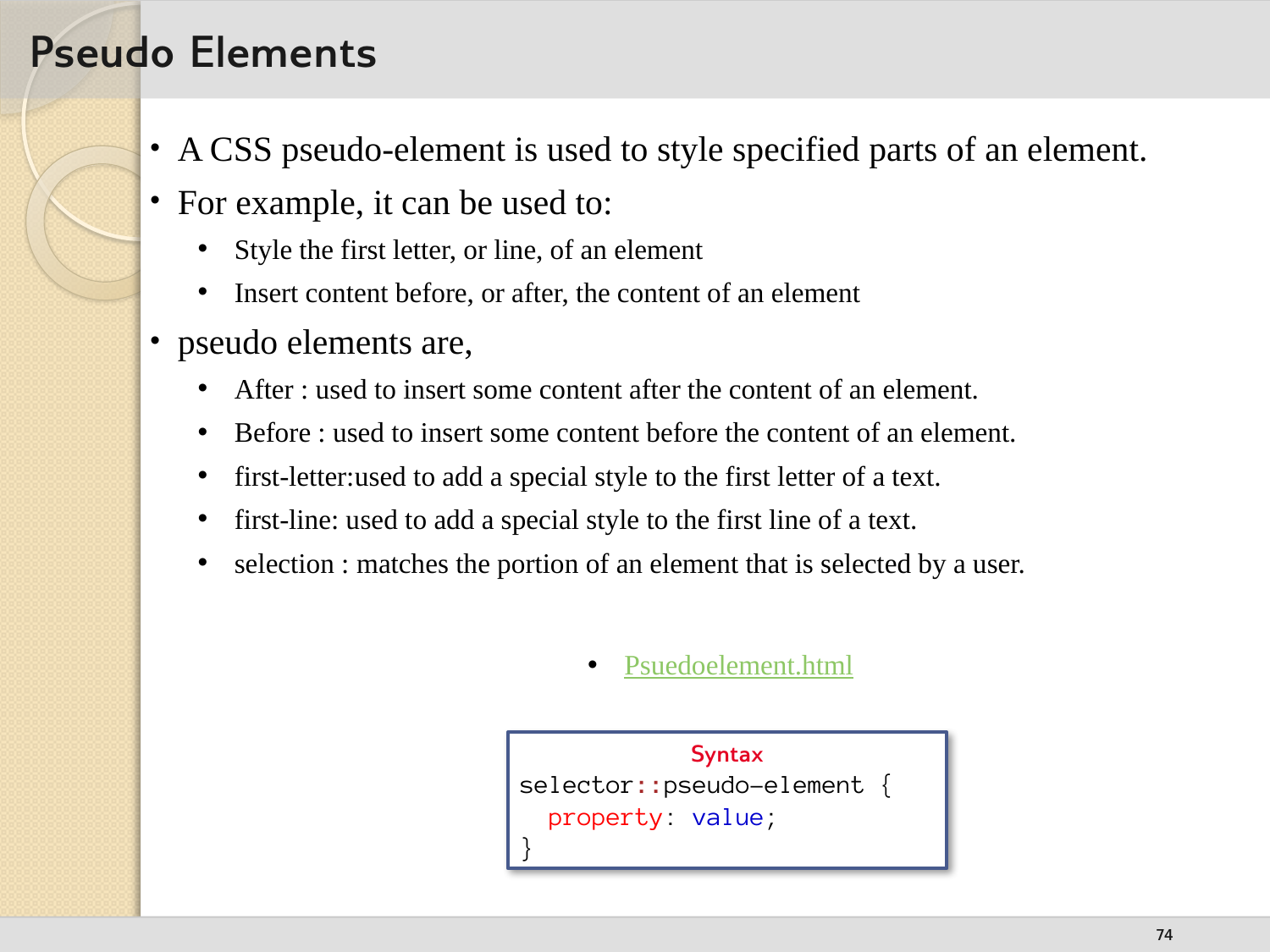

# Pseudo Elements
A CSS pseudo-element is used to style specified parts of an element.
For example, it can be used to:
Style the first letter, or line, of an element
Insert content before, or after, the content of an element
pseudo elements are,
After : used to insert some content after the content of an element.
Before : used to insert some content before the content of an element.
first-letter:used to add a special style to the first letter of a text.
first-line: used to add a special style to the first line of a text.
selection : matches the portion of an element that is selected by a user.

Psuedoelement.html

Syntax
selector::pseudo-element {
  property: value;
}